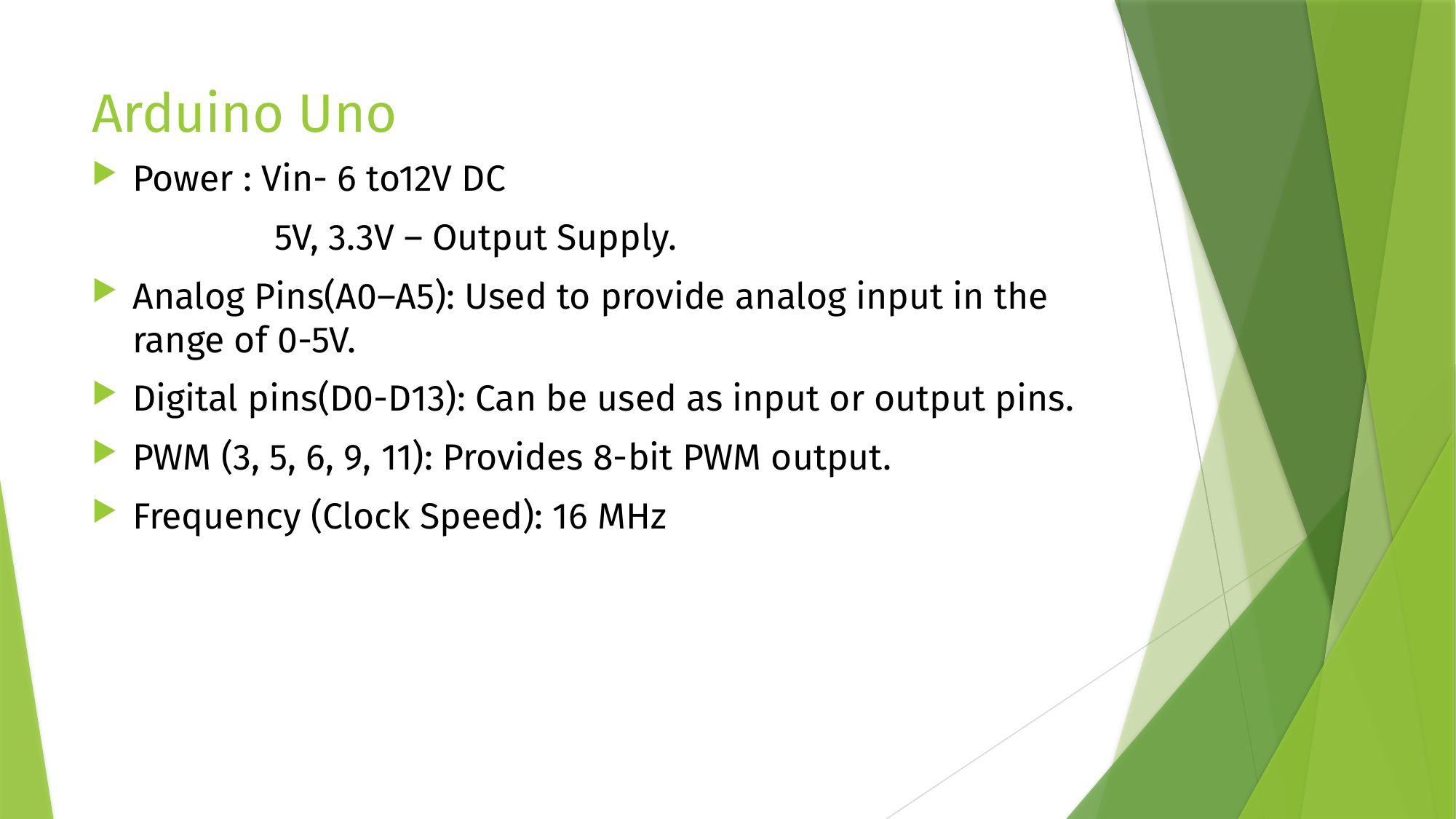

# Arduino Uno
Power : Vin- 6 to12V DC
                   5V, 3.3V – Output Supply.
Analog Pins(A0–A5): Used to provide analog input in the range of 0-5V.
Digital pins(D0-D13): Can be used as input or output pins.
PWM (3, 5, 6, 9, 11): Provides 8-bit PWM output.
Frequency (Clock Speed): 16 MHz